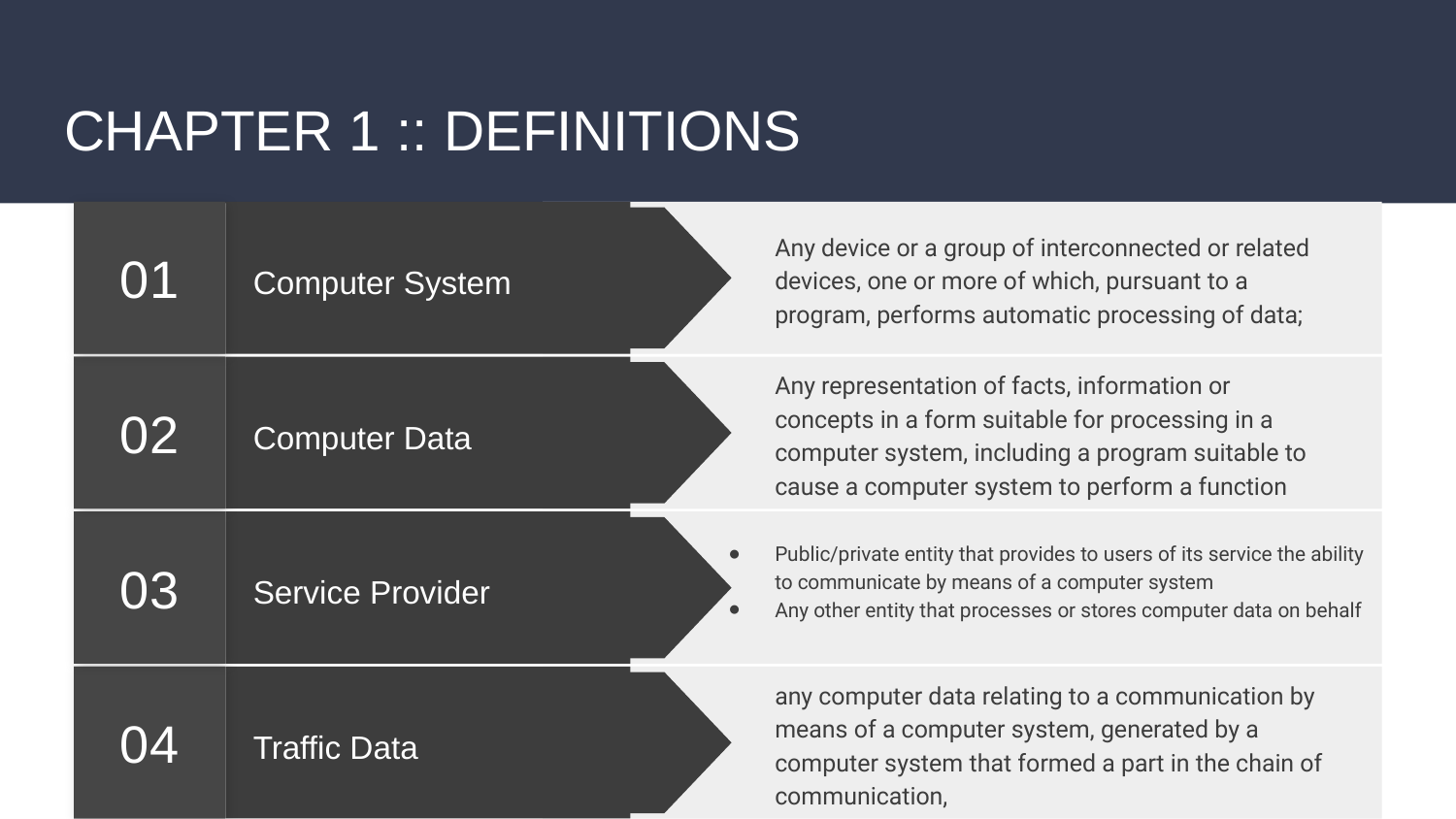

# CHAPTER 1 :: DEFINITIONS

01

Any device or a group of interconnected or related devices, one or more of which, pursuant to a program, performs automatic processing of data;
Computer System

02

Any representation of facts, information or concepts in a form suitable for processing in a computer system, including a program suitable to cause a computer system to perform a function
Computer Data

03

Public/private entity that provides to users of its service the ability to communicate by means of a computer system
Any other entity that processes or stores computer data on behalf
Service Provider

04

any computer data relating to a communication by means of a computer system, generated by a computer system that formed a part in the chain of communication,
Traffic Data